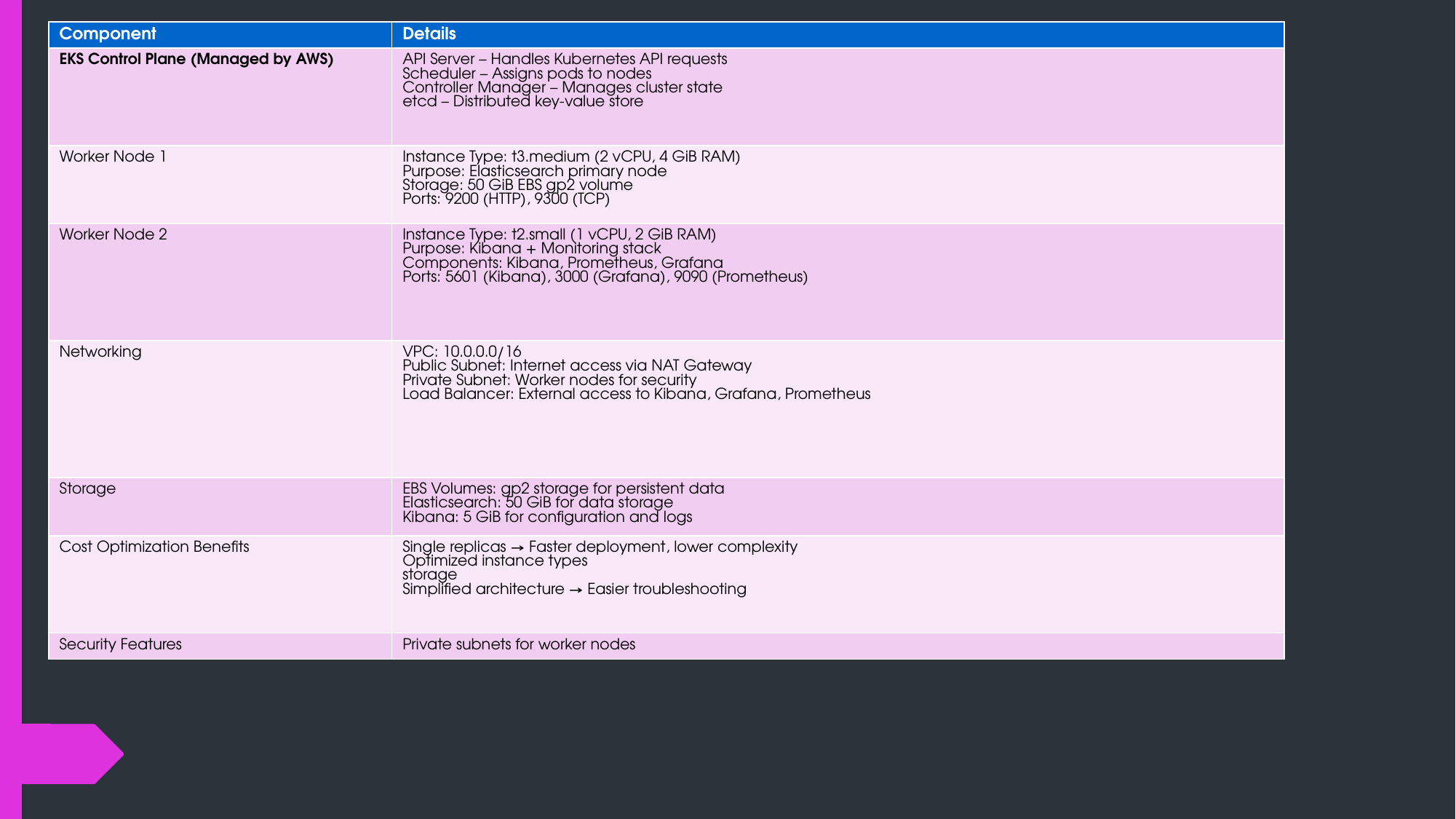

| Component | Details |
| --- | --- |
| EKS Control Plane (Managed by AWS) | API Server – Handles Kubernetes API requests Scheduler – Assigns pods to nodes Controller Manager – Manages cluster state etcd – Distributed key-value store |
| Worker Node 1 | Instance Type: t3.medium (2 vCPU, 4 GiB RAM) Purpose: Elasticsearch primary node Storage: 50 GiB EBS gp2 volume Ports: 9200 (HTTP), 9300 (TCP) |
| Worker Node 2 | Instance Type: t2.small (1 vCPU, 2 GiB RAM) Purpose: Kibana + Monitoring stack Components: Kibana, Prometheus, Grafana Ports: 5601 (Kibana), 3000 (Grafana), 9090 (Prometheus) |
| Networking | VPC: 10.0.0.0/16 Public Subnet: Internet access via NAT Gateway Private Subnet: Worker nodes for security Load Balancer: External access to Kibana, Grafana, Prometheus |
| Storage | EBS Volumes: gp2 storage for persistent data Elasticsearch: 50 GiB for data storage Kibana: 5 GiB for configuration and logs |
| Cost Optimization Benefits | Single replicas → Faster deployment, lower complexity Optimized instance types storage Simplified architecture → Easier troubleshooting |
| Security Features | Private subnets for worker nodes |